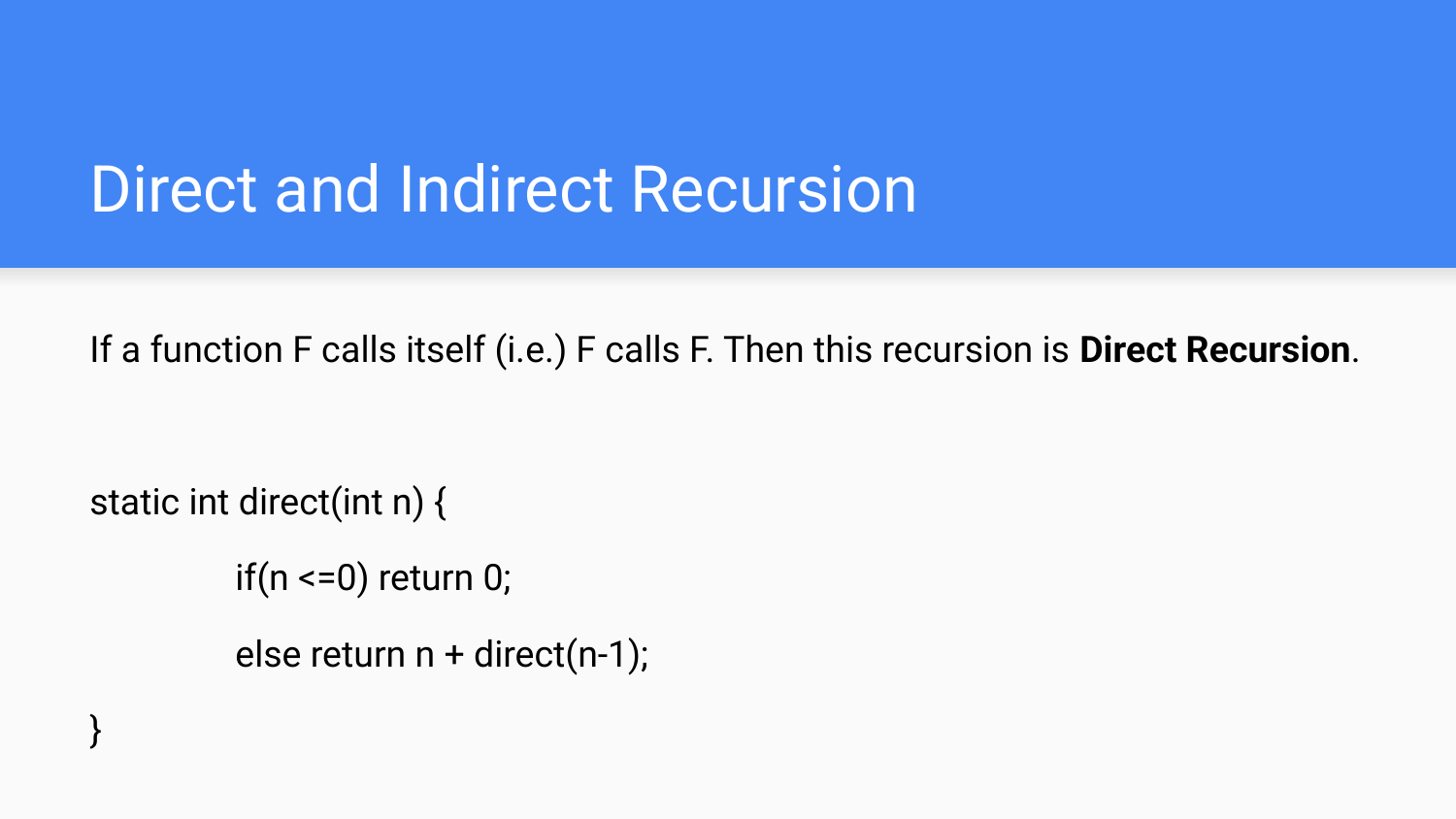

# Direct and Indirect Recursion
If a function F calls itself (i.e.) F calls F. Then this recursion is Direct Recursion.

static int direct(int n) {
	if(n <=0) return 0;
	else return n + direct(n-1);
}